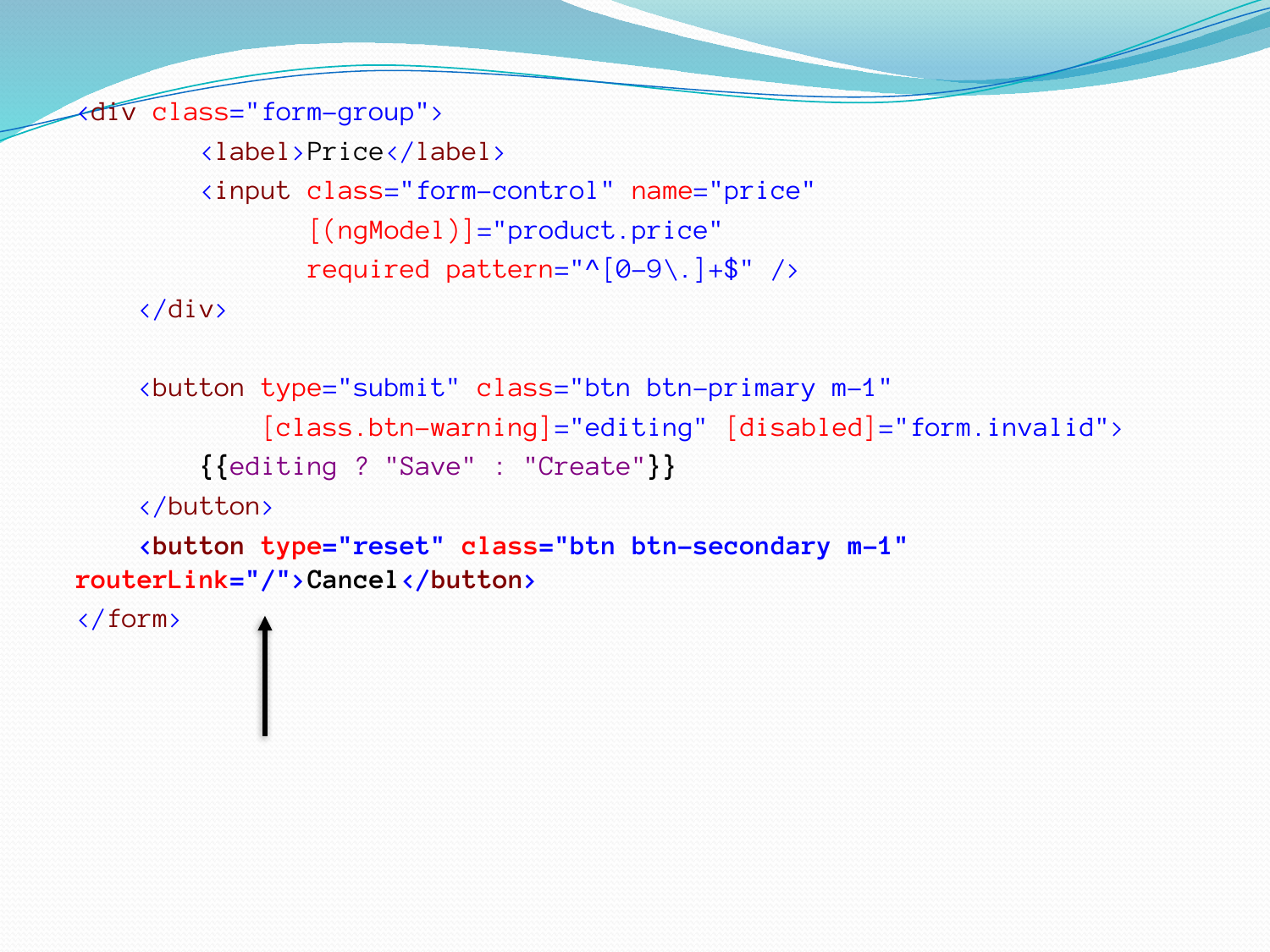

<div class="form-group">
        <label>Price</label>
        <input class="form-control" name="price"
               [(ngModel)]="product.price"
               required pattern="^[0-9\.]+$" />
    </div>

    <button type="submit" class="btn btn-primary m-1"
            [class.btn-warning]="editing" [disabled]="form.invalid">
        {{editing ? "Save" : "Create"}}
    </button>
    <button type="reset" class="btn btn-secondary m-1" routerLink="/">Cancel</button>
</form>